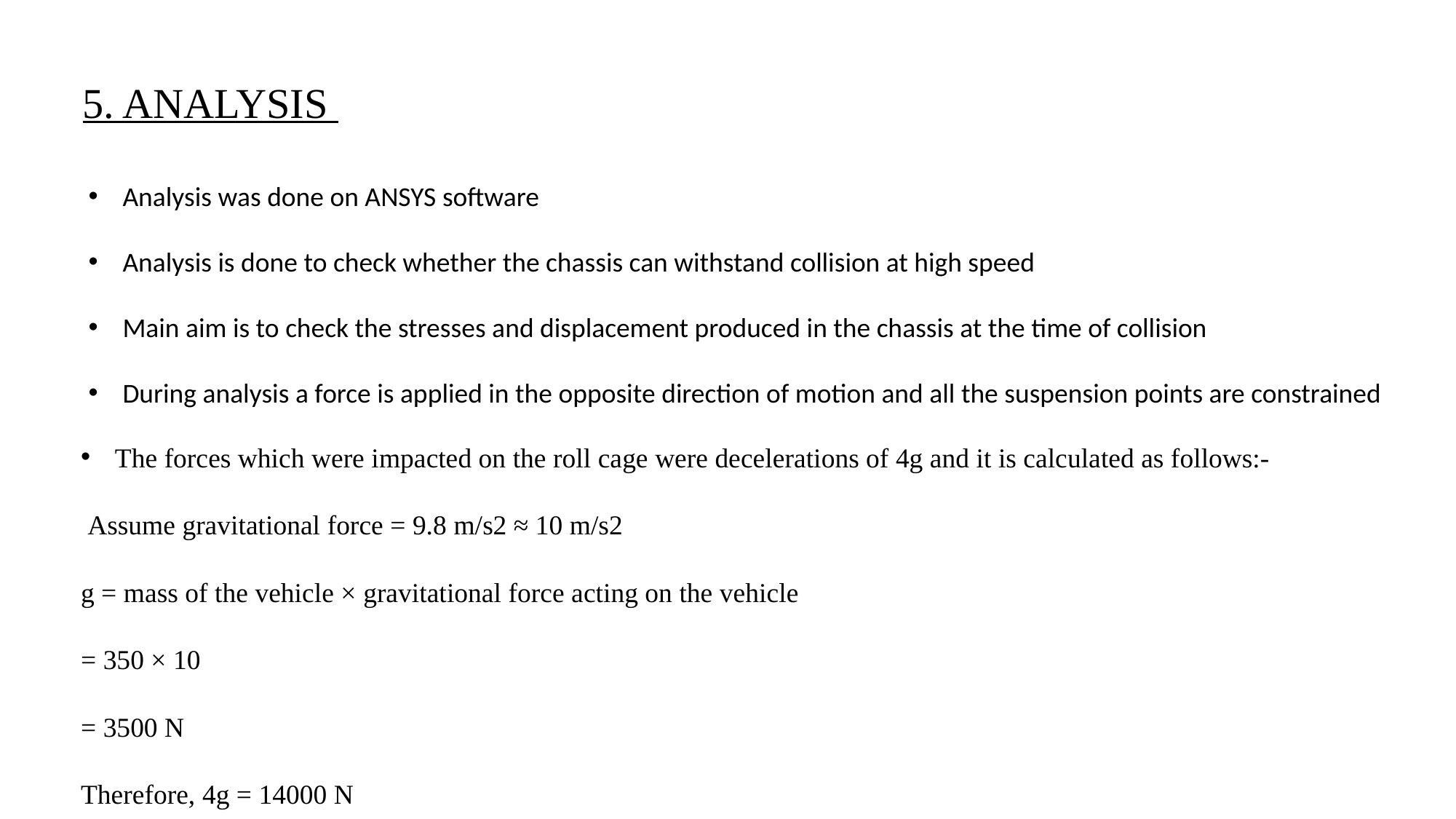

5. ANALYSIS
Analysis was done on ANSYS software

Analysis is done to check whether the chassis can withstand collision at high speed

Main aim is to check the stresses and displacement produced in the chassis at the time of collision

During analysis a force is applied in the opposite direction of motion and all the suspension points are constrained
The forces which were impacted on the roll cage were decelerations of 4g and it is calculated as follows:-
 Assume gravitational force = 9.8 m/s2 ≈ 10 m/s2
g = mass of the vehicle × gravitational force acting on the vehicle
= 350 × 10
= 3500 N
Therefore, 4g = 14000 N